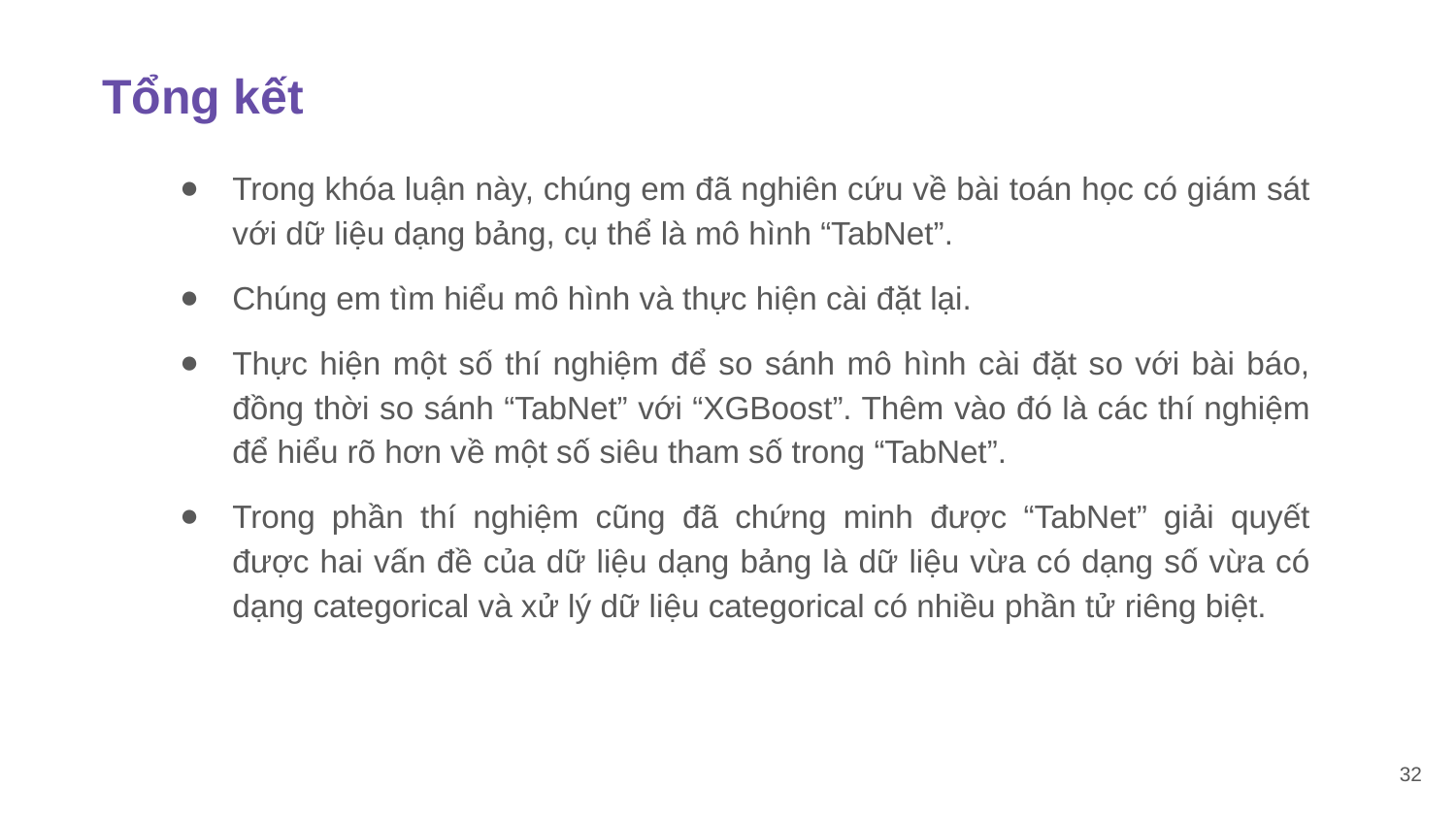

# Tổng kết

Trong khóa luận này, chúng em đã nghiên cứu về bài toán học có giám sát với dữ liệu dạng bảng, cụ thể là mô hình “TabNet”.
Chúng em tìm hiểu mô hình và thực hiện cài đặt lại.
Thực hiện một số thí nghiệm để so sánh mô hình cài đặt so với bài báo, đồng thời so sánh “TabNet” với “XGBoost”. Thêm vào đó là các thí nghiệm để hiểu rõ hơn về một số siêu tham số trong “TabNet”.
Trong phần thí nghiệm cũng đã chứng minh được “TabNet” giải quyết được hai vấn đề của dữ liệu dạng bảng là dữ liệu vừa có dạng số vừa có dạng categorical và xử lý dữ liệu categorical có nhiều phần tử riêng biệt.

32